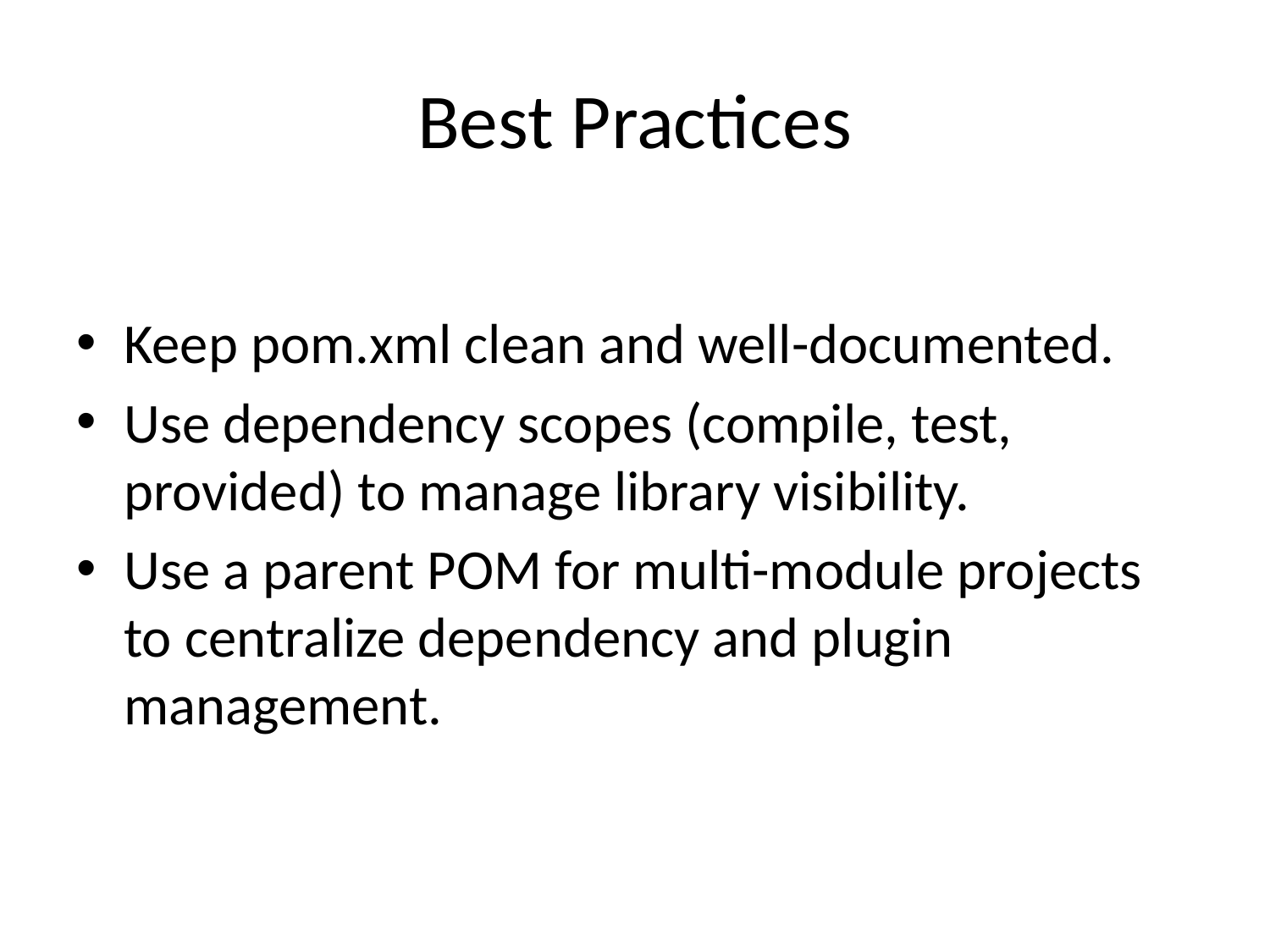

# Best Practices

Keep pom.xml clean and well-documented.
Use dependency scopes (compile, test, provided) to manage library visibility.
Use a parent POM for multi-module projects to centralize dependency and plugin management.